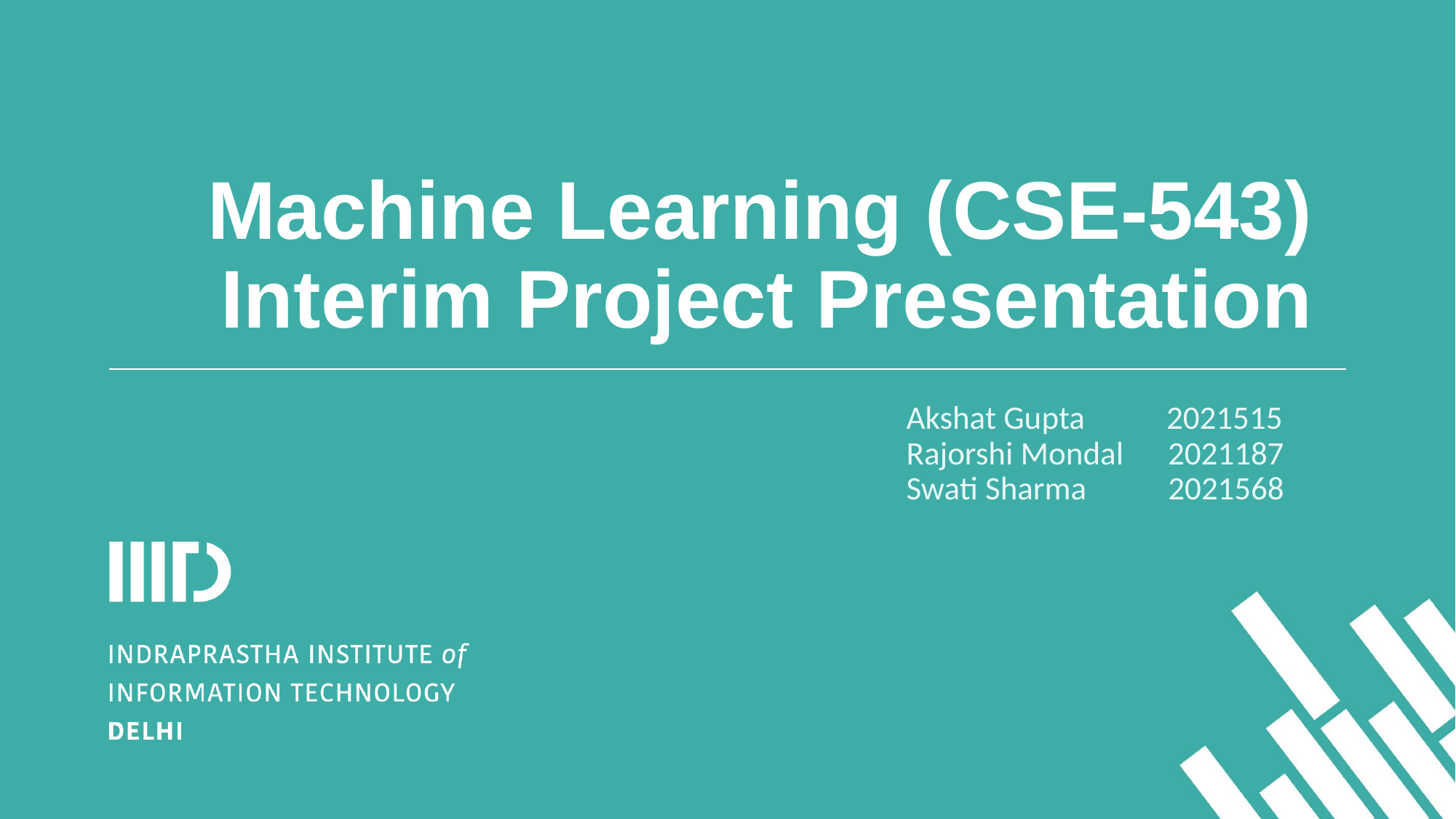

# Machine Learning (CSE-543)
Interim Project Presentation
Akshat Gupta           2021515
Rajorshi Mondal      2021187
Swati Sharma           2021568